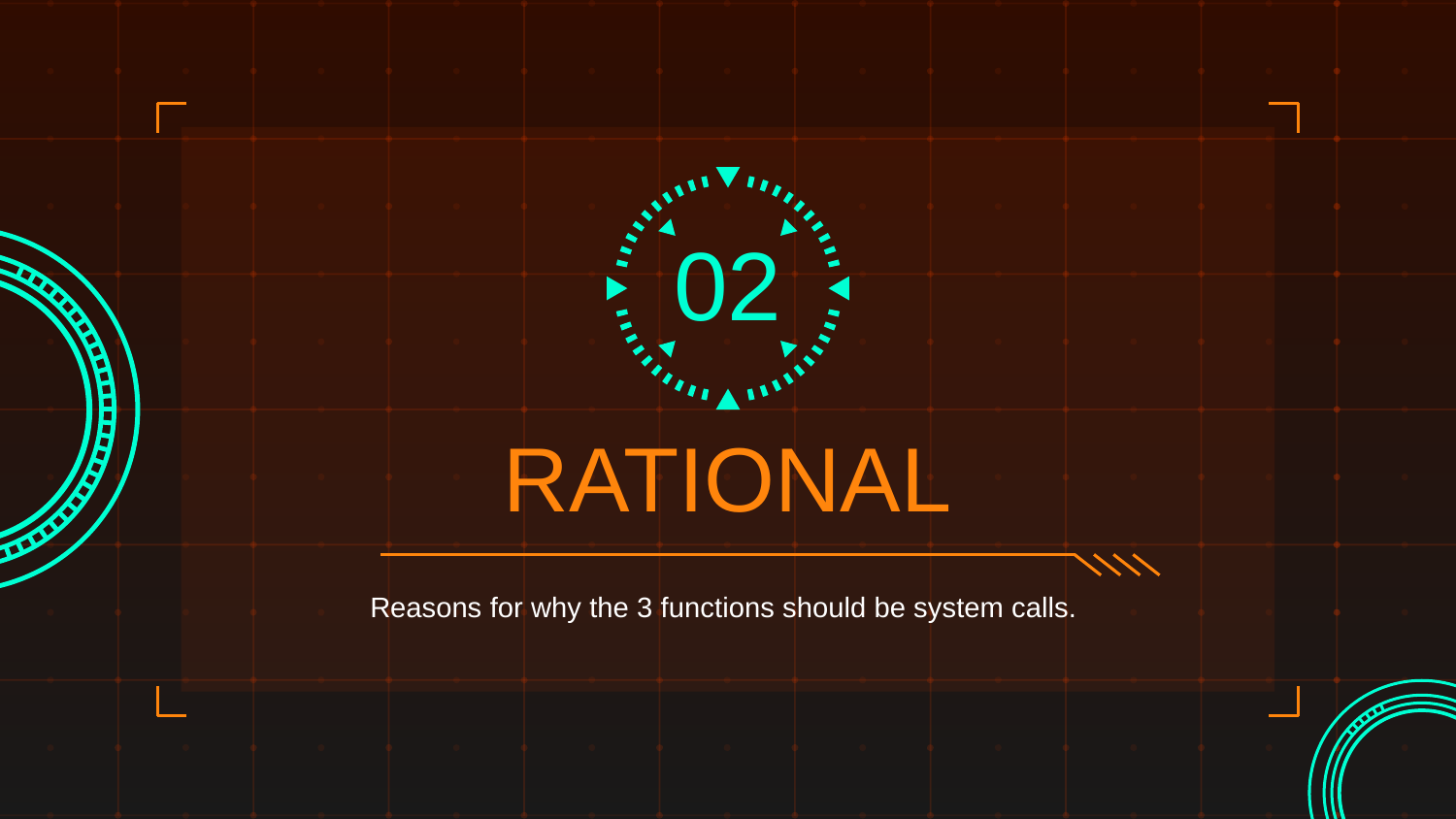

02

# RATIONAL
Reasons for why the 3 functions should be system calls.